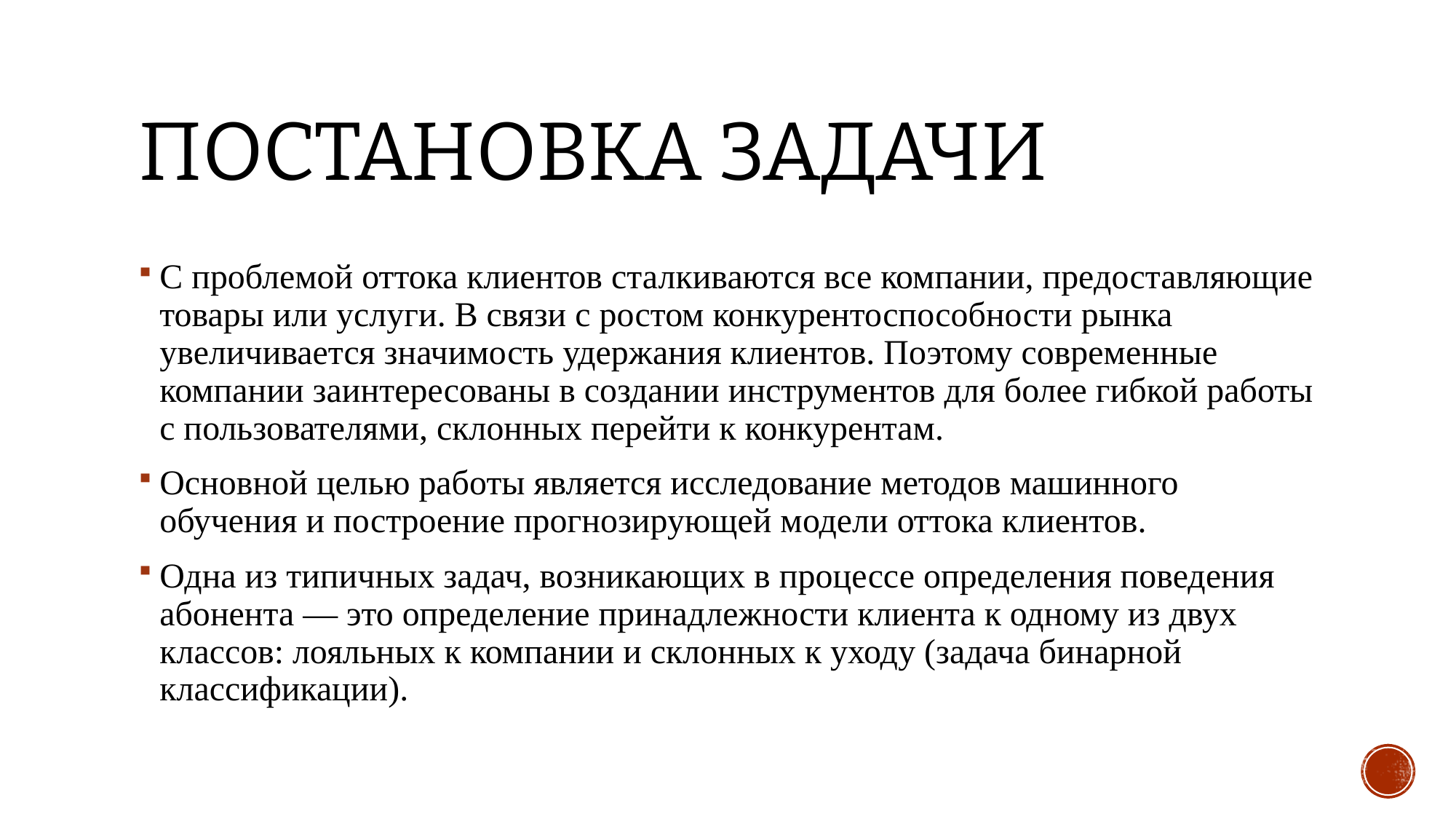

# Постановка задачи
С проблемой оттока клиентов сталкиваются все компании, предоставляющие товары или услуги. В связи с ростом конкурентоспособности рынка увеличивается значимость удержания клиентов. Поэтому современные компании заинтересованы в создании инструментов для более гибкой работы с пользователями, склонных перейти к конкурентам.
Основной целью работы является исследование методов машинного обучения и построение прогнозирующей модели оттока клиентов.
Одна из типичных задач, возникающих в процессе определения поведения абонента — это определение принадлежности клиента к одному из двух классов: лояльных к компании и склонных к уходу (задача бинарной классификации).